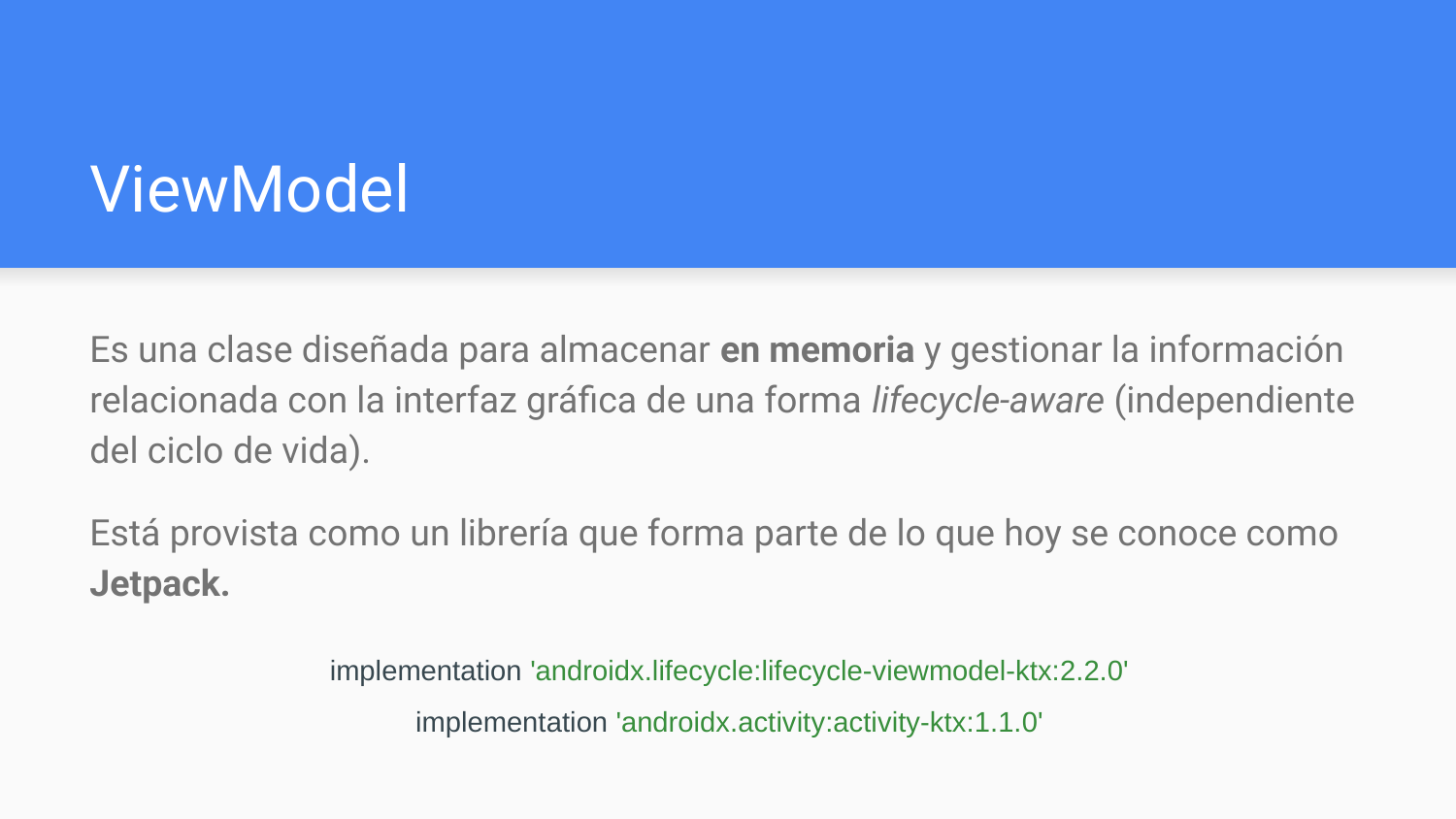

# ViewModel
Es una clase diseñada para almacenar en memoria y gestionar la información relacionada con la interfaz gráfica de una forma lifecycle-aware (independiente del ciclo de vida).
Está provista como un librería que forma parte de lo que hoy se conoce como Jetpack.
implementation 'androidx.lifecycle:lifecycle-viewmodel-ktx:2.2.0'
implementation 'androidx.activity:activity-ktx:1.1.0'